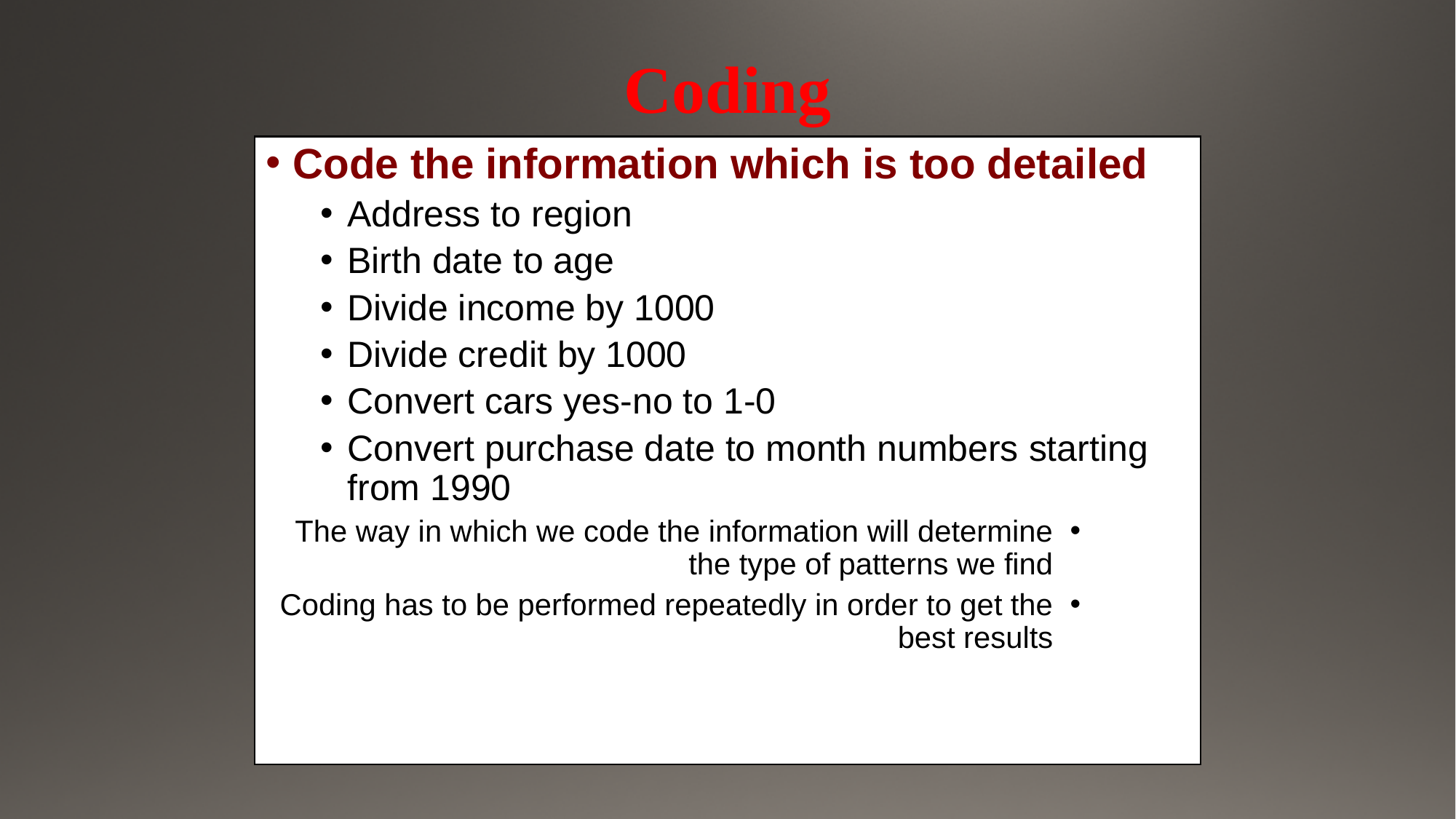

Coding
Code the information which is too detailed
Address to region
Birth date to age
Divide income by 1000
Divide credit by 1000
Convert cars yes-no to 1-0
Convert purchase date to month numbers starting from 1990
The way in which we code the information will determine the type of patterns we find
Coding has to be performed repeatedly in order to get the best results